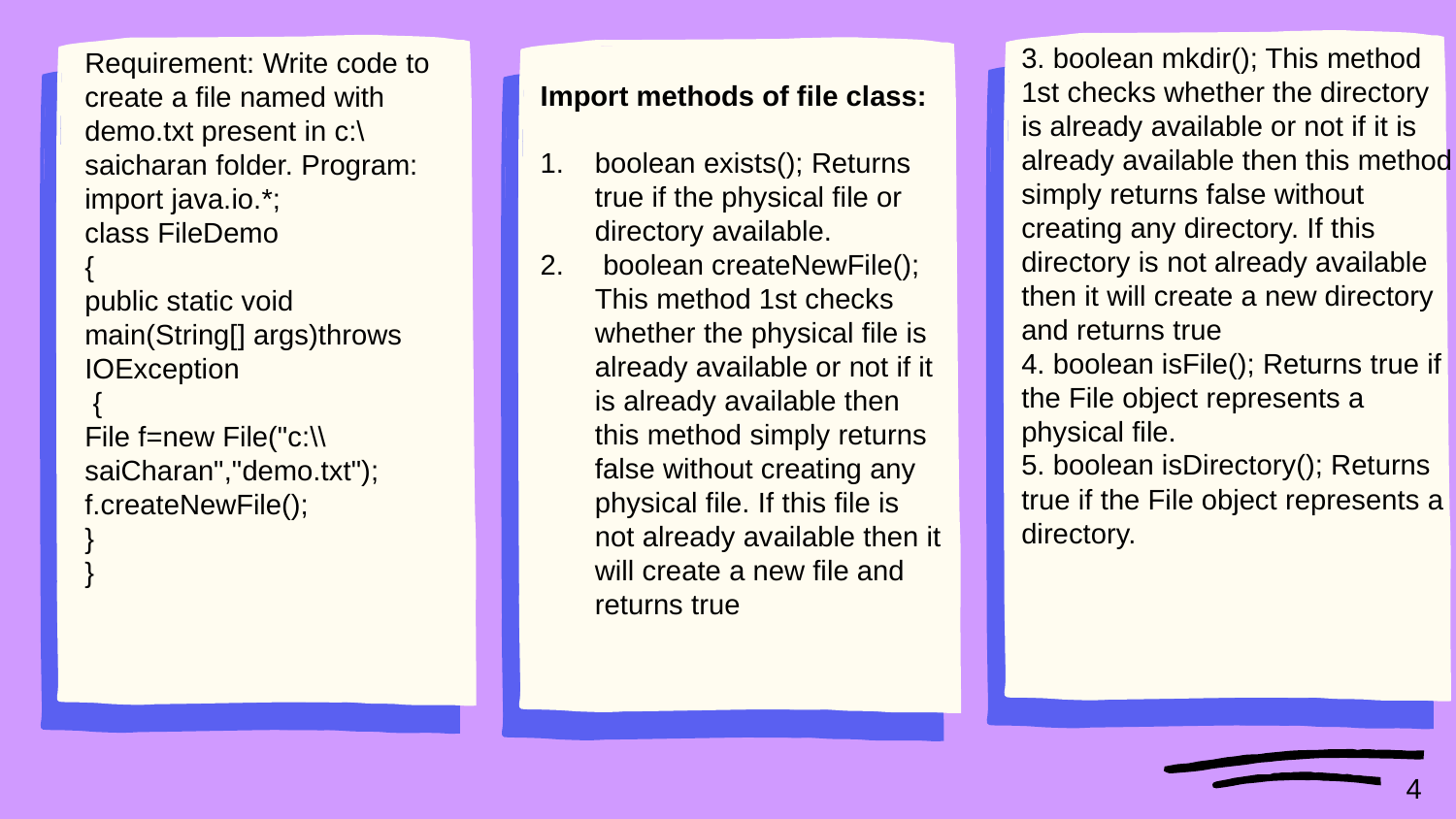

3. boolean mkdir(); This method 1st checks whether the directory is already available or not if it is already available then this method simply returns false without creating any directory. If this directory is not already available then it will create a new directory and returns true
4. boolean isFile(); Returns true if the File object represents a physical file.
5. boolean isDirectory(); Returns true if the File object represents a directory.

Requirement: Write code to create a file named with demo.txt present in c:\saicharan folder. Program:
import java.io.*;
class FileDemo
{
public static void main(String[] args)throws IOException
 {
File f=new File("c:\\saiCharan","demo.txt"); f.createNewFile();
}
}
Import methods of file class:

boolean exists(); Returns true if the physical file or directory available.
 boolean createNewFile(); This method 1st checks whether the physical file is already available or not if it is already available then this method simply returns false without creating any physical file. If this file is not already available then it will create a new file and returns true

4